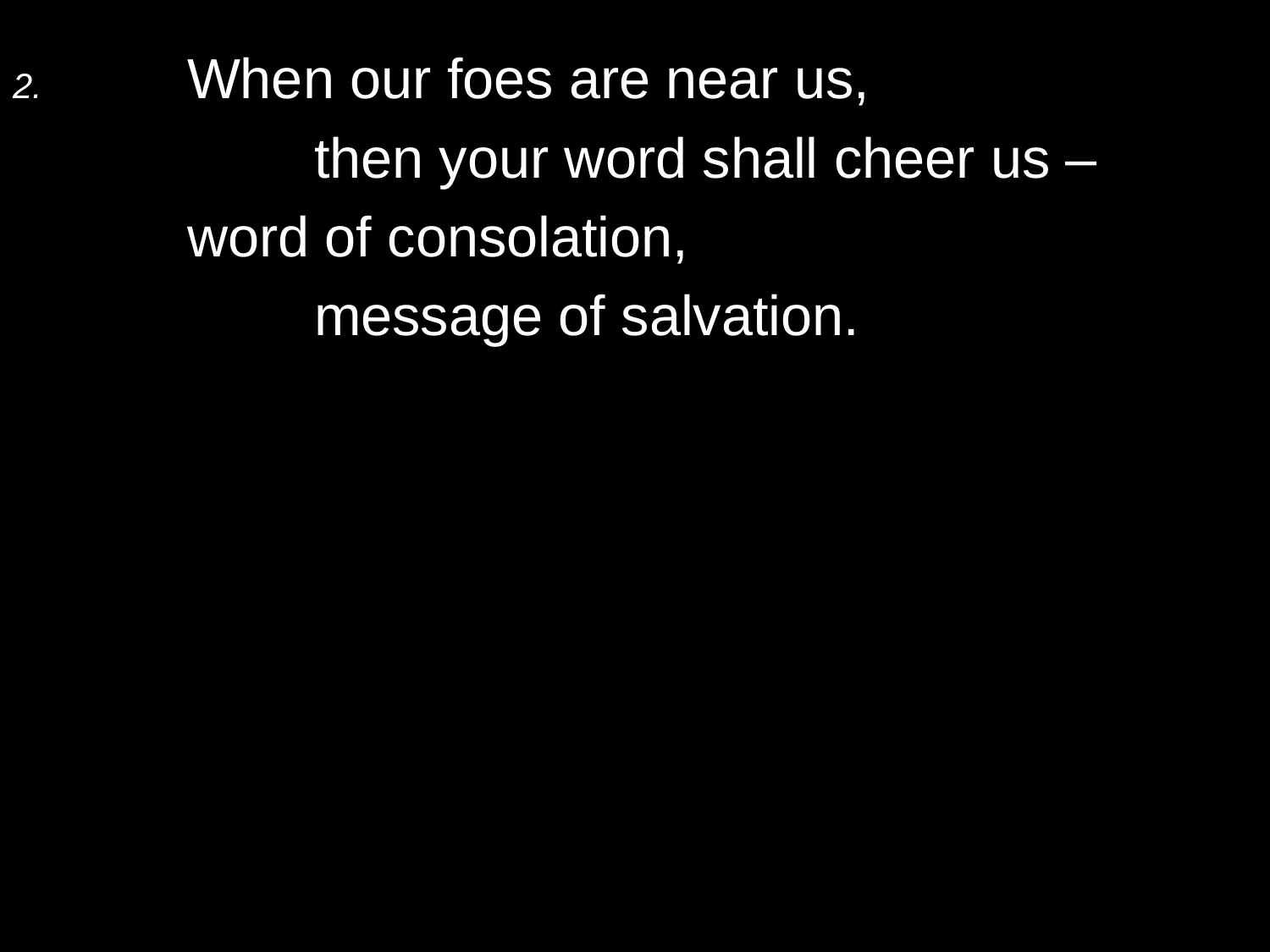

2.	When our foes are near us,
		then your word shall cheer us –
	word of consolation,
		message of salvation.